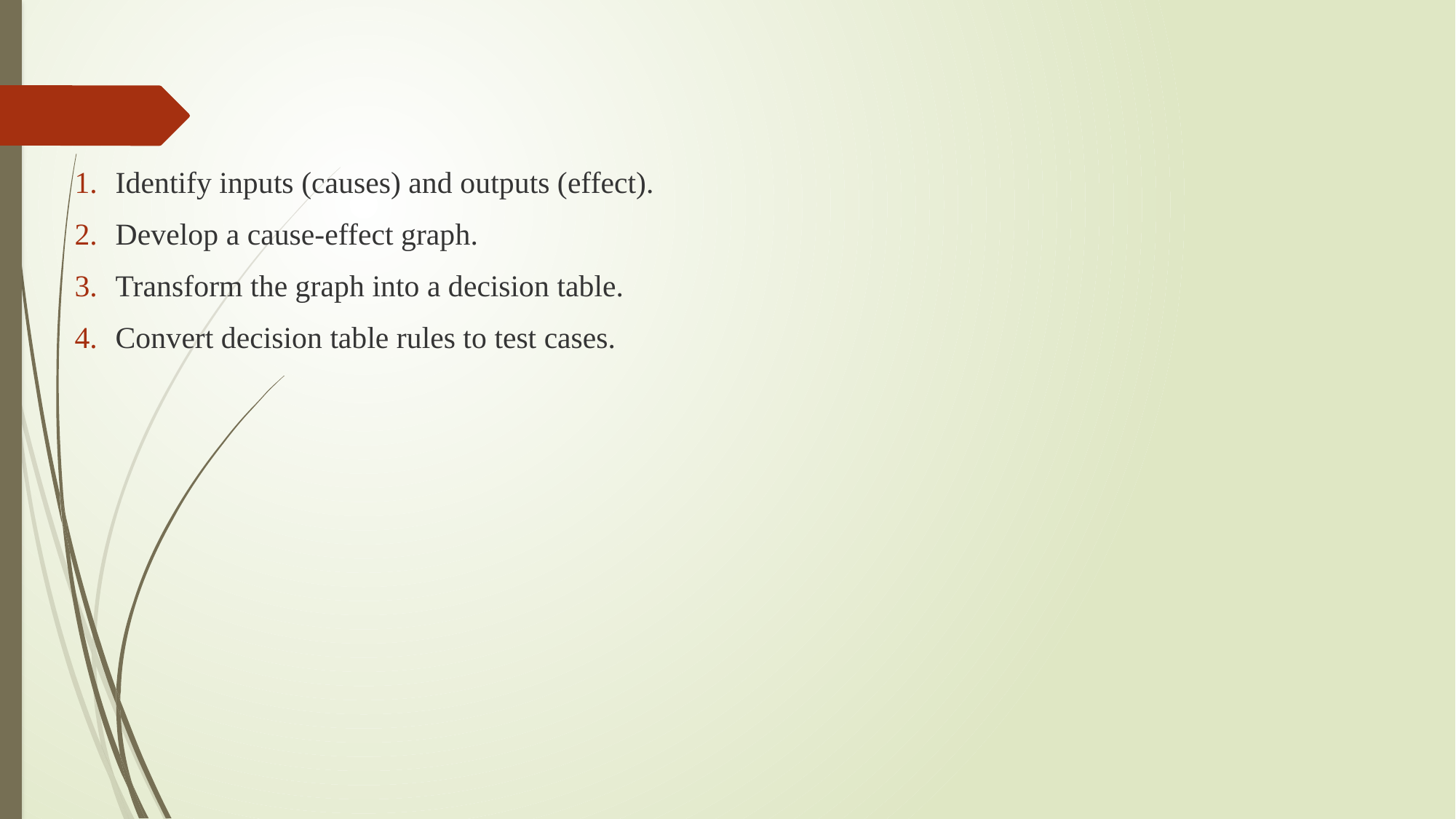

Identify inputs (causes) and outputs (effect).
Develop a cause-effect graph.
Transform the graph into a decision table.
Convert decision table rules to test cases.